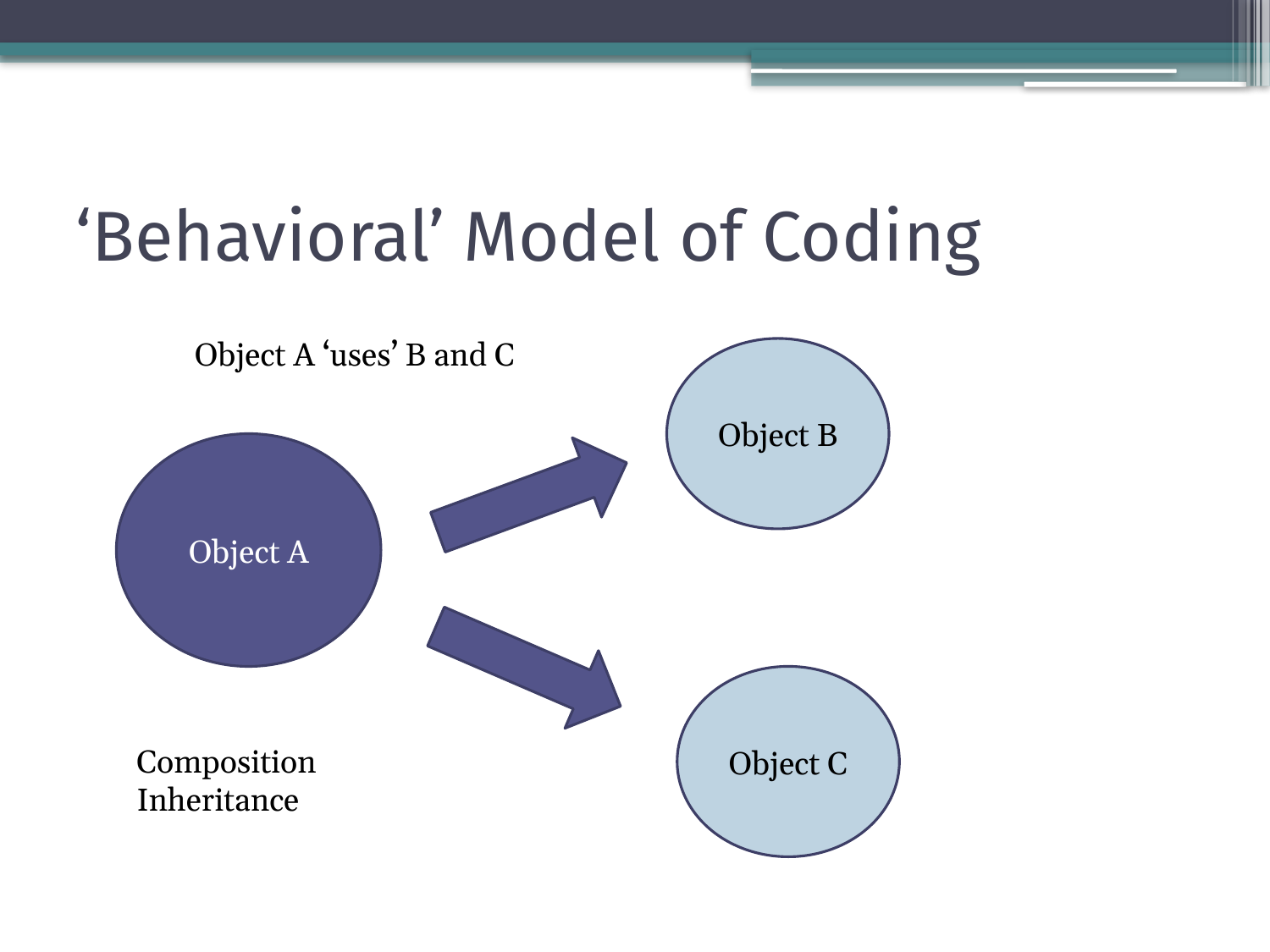

# ‘Behavioral’ Model of Coding
Object A ‘uses’ B and C
Object B
Object A

Object C
Composition
Inheritance